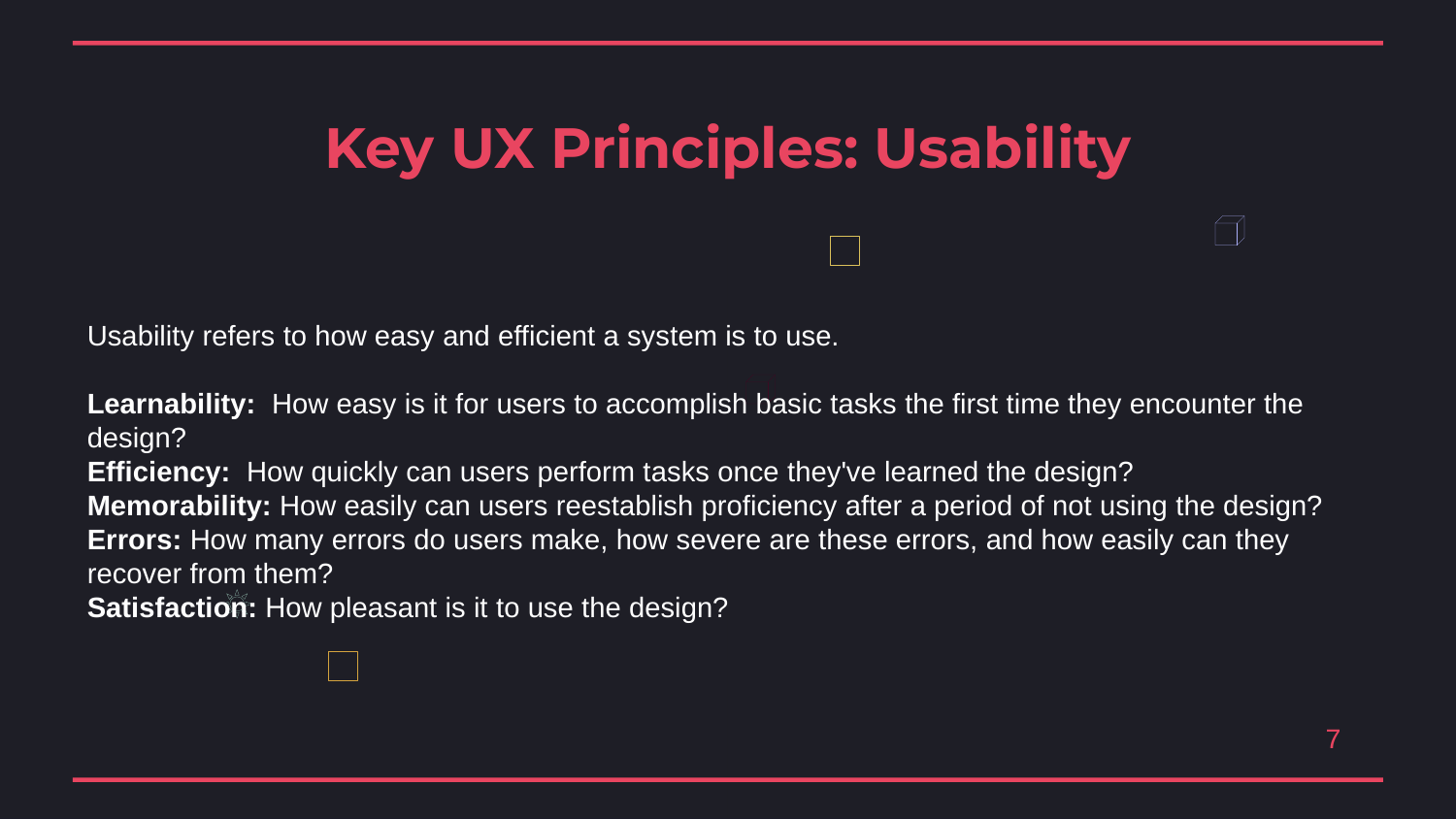

Key UX Principles: Usability

Usability refers to how easy and efficient a system is to use.

Learnability:  How easy is it for users to accomplish basic tasks the first time they encounter the design?
Efficiency:  How quickly can users perform tasks once they've learned the design?
Memorability: How easily can users reestablish proficiency after a period of not using the design?
Errors: How many errors do users make, how severe are these errors, and how easily can they recover from them?
Satisfaction: How pleasant is it to use the design?

7